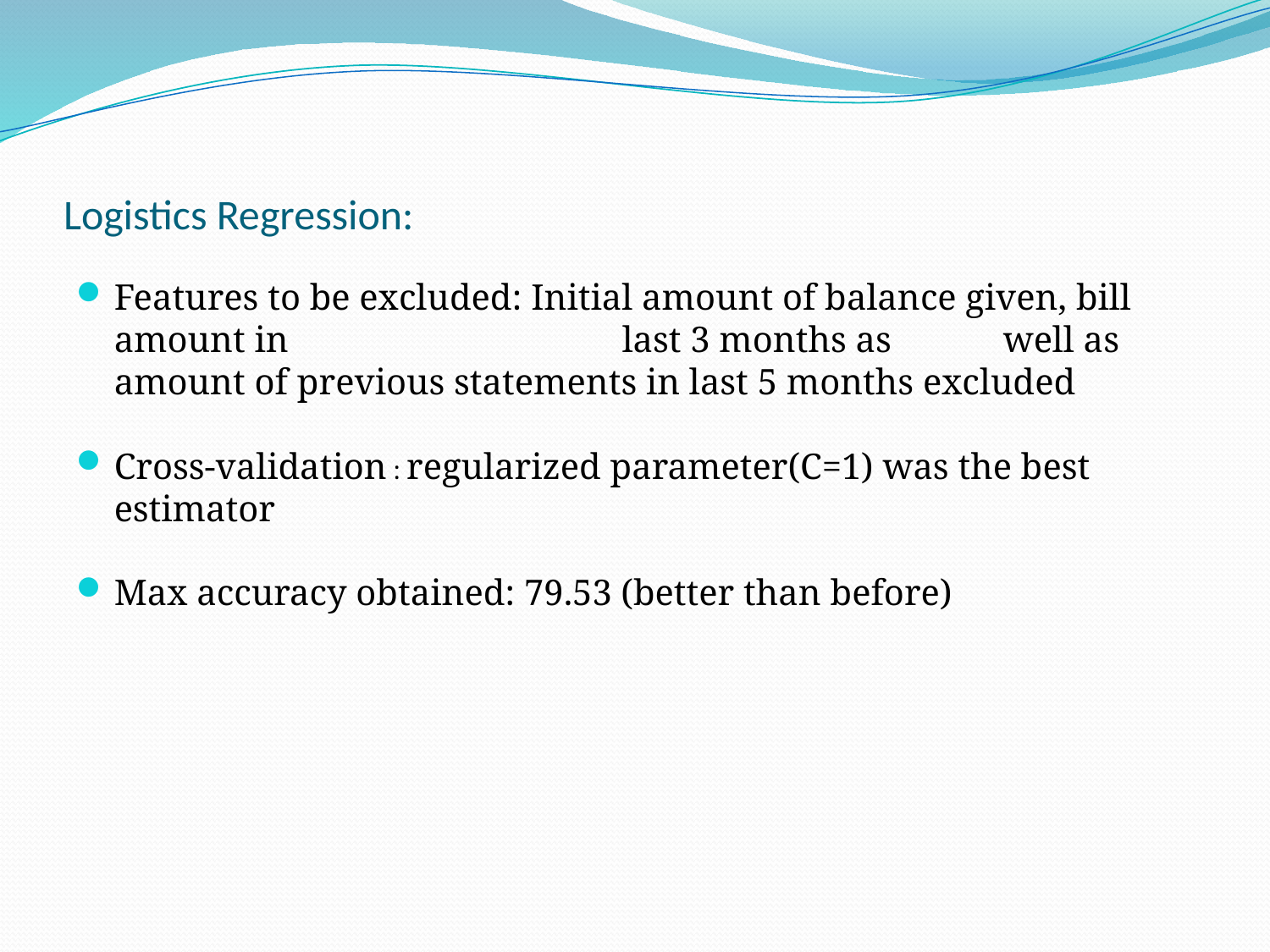

# Logistics Regression:
Features to be excluded: Initial amount of balance given, bill amount in 			last 3 months as 	well as amount of previous statements in last 5 months excluded

Cross-validation : regularized parameter(C=1) was the best estimator

Max accuracy obtained: 79.53 (better than before)